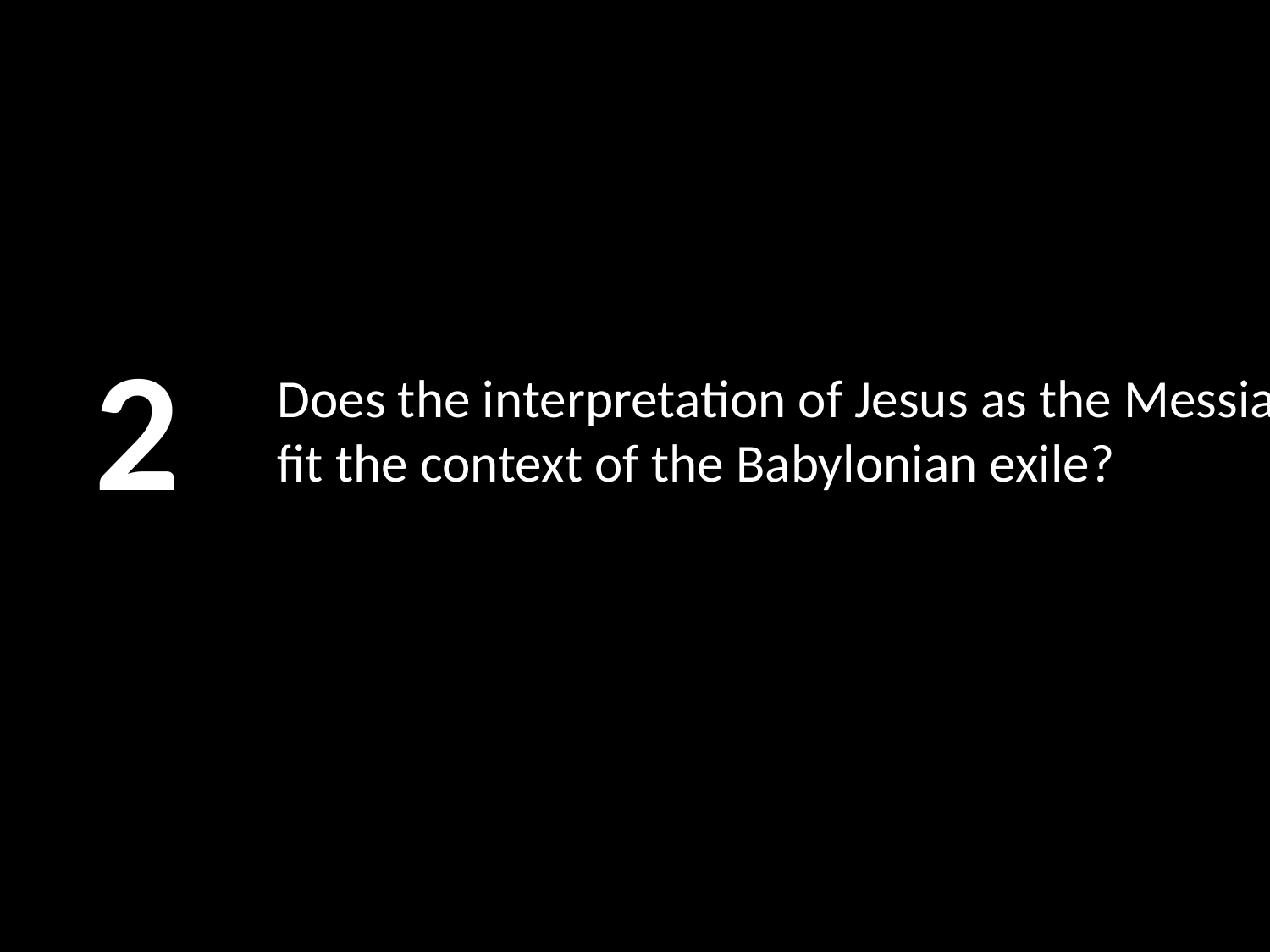

2
# Does the interpretation of Jesus as the Messiah fit the context of the Babylonian exile?